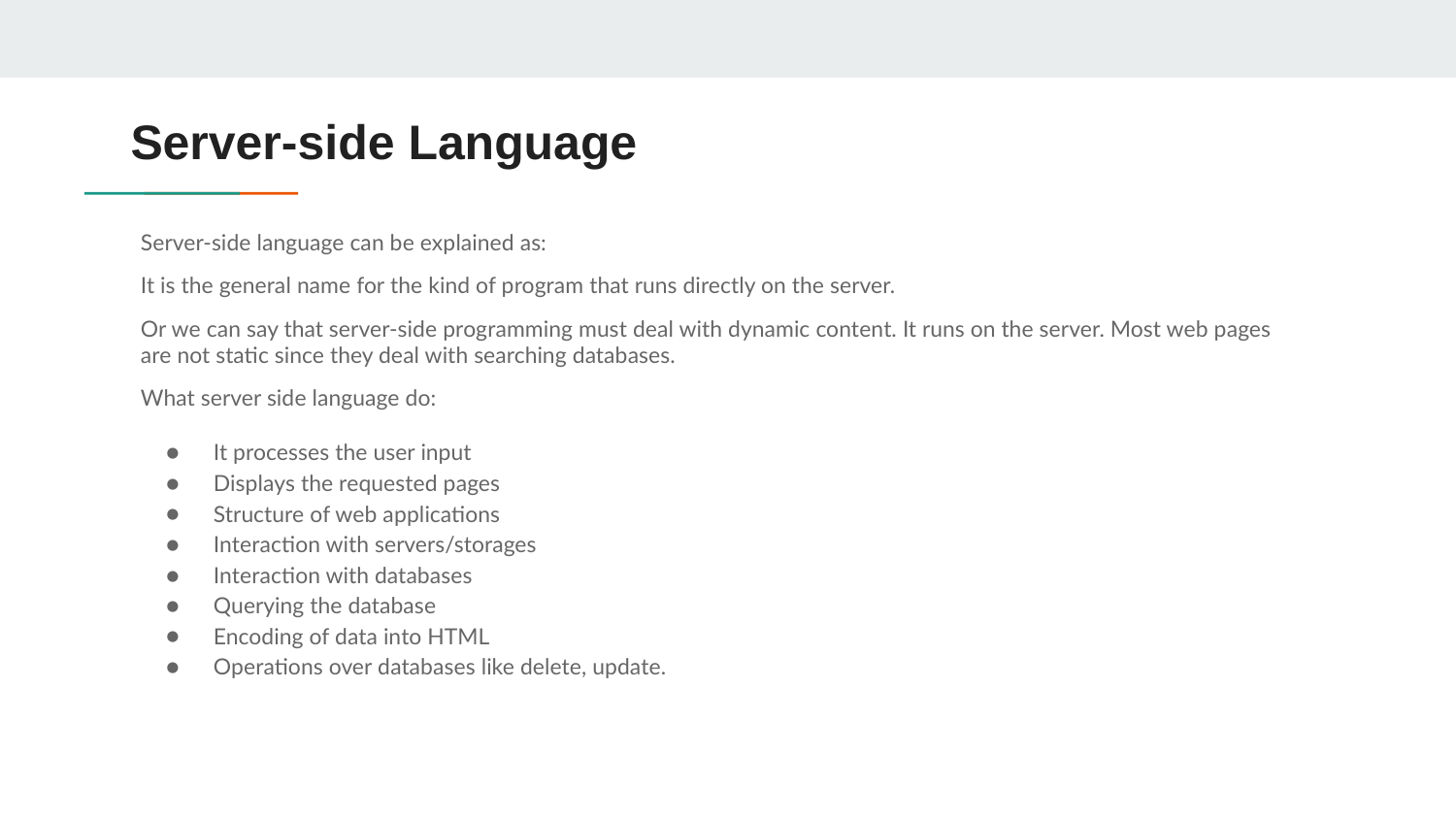

# Server-side Language
Server-side language can be explained as:
It is the general name for the kind of program that runs directly on the server.
Or we can say that server-side programming must deal with dynamic content. It runs on the server. Most web pages are not static since they deal with searching databases.
What server side language do:
It processes the user input
Displays the requested pages
Structure of web applications
Interaction with servers/storages
Interaction with databases
Querying the database
Encoding of data into HTML
Operations over databases like delete, update.